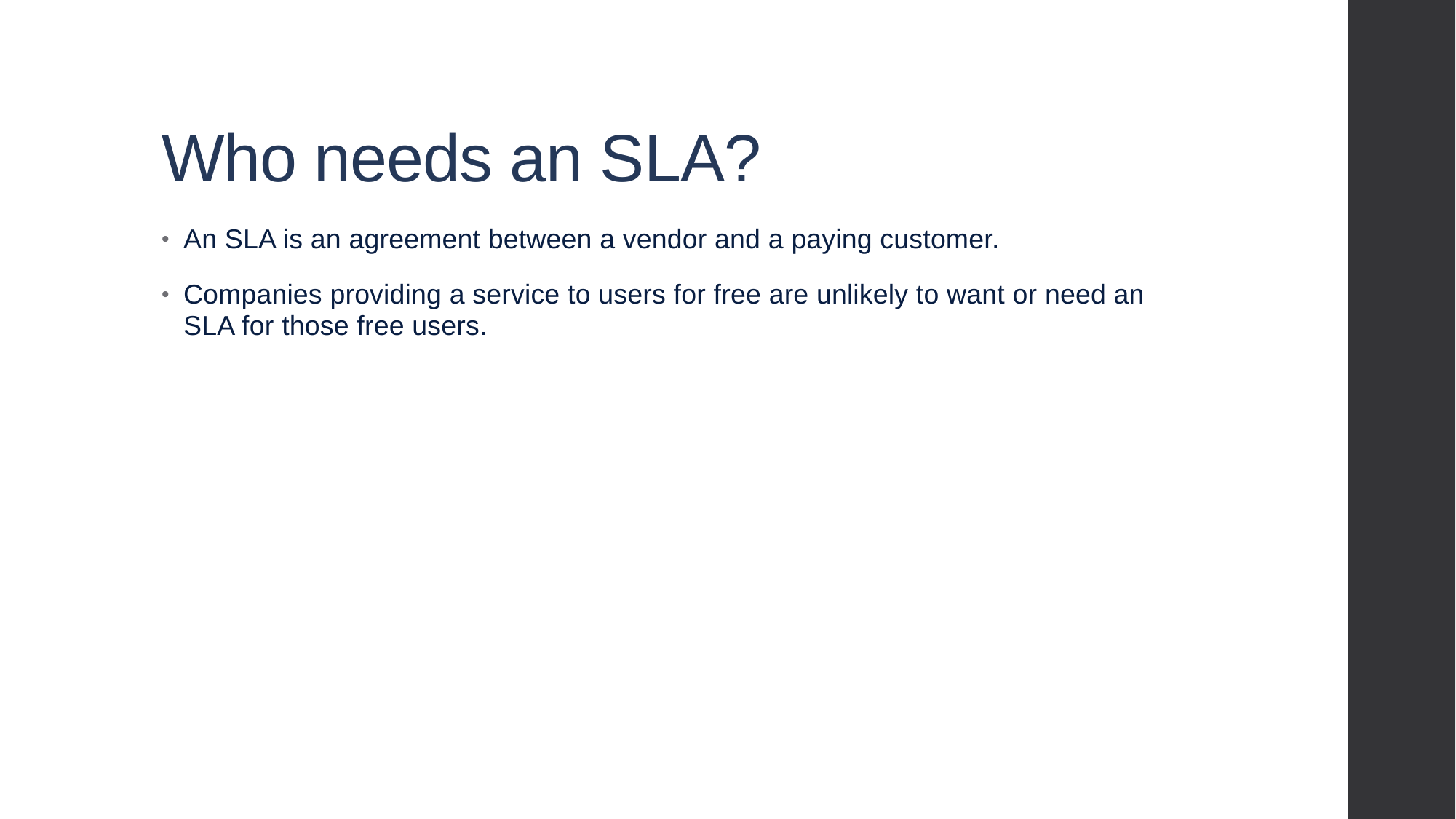

# Who needs an SLA?
An SLA is an agreement between a vendor and a paying customer.
Companies providing a service to users for free are unlikely to want or need an SLA for those free users.